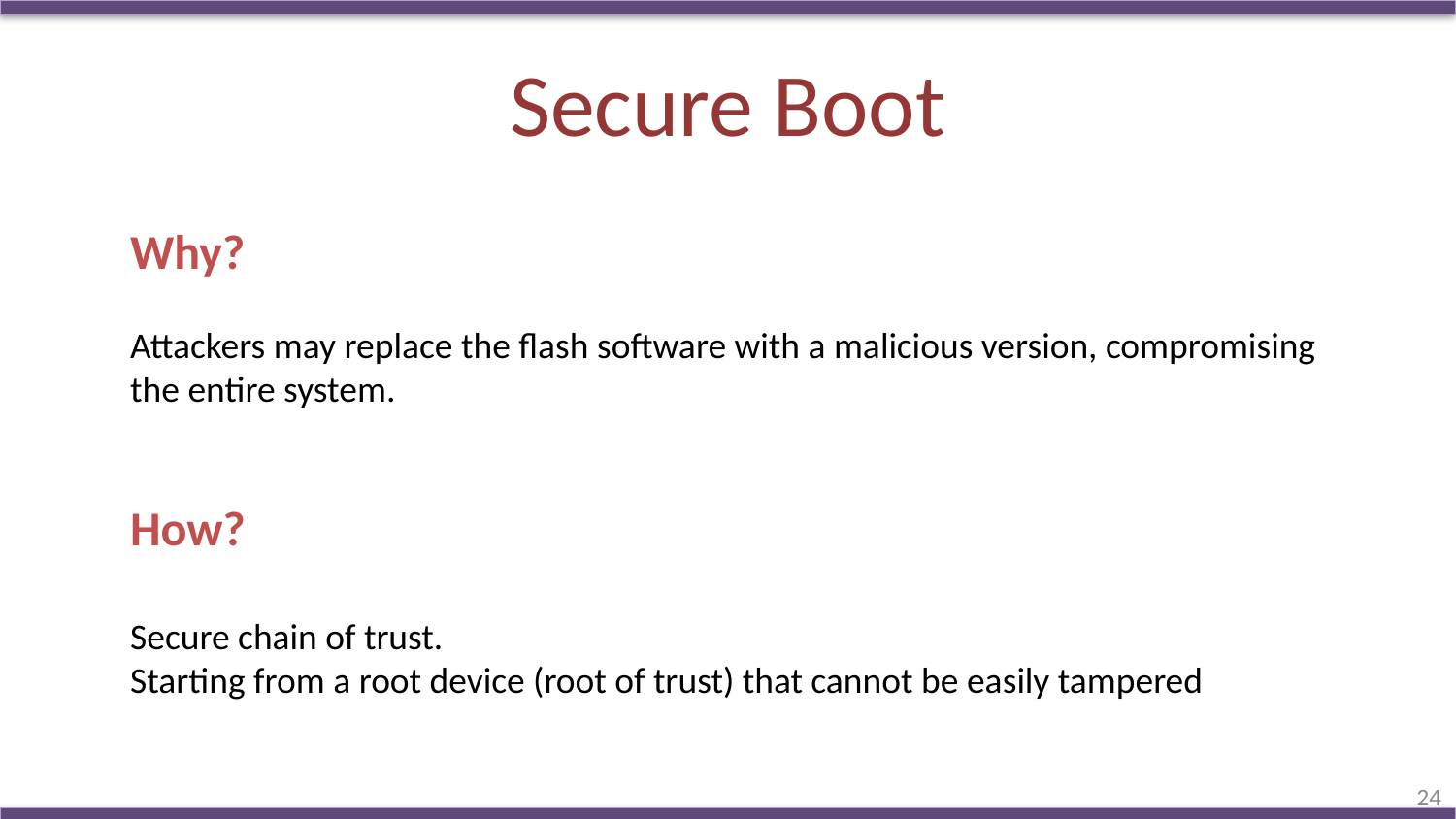

# Secure Boot
Why?

Attackers may replace the flash software with a malicious version, compromising
the entire system.

How?

Secure chain of trust.
Starting from a root device (root of trust) that cannot be easily tampered

24